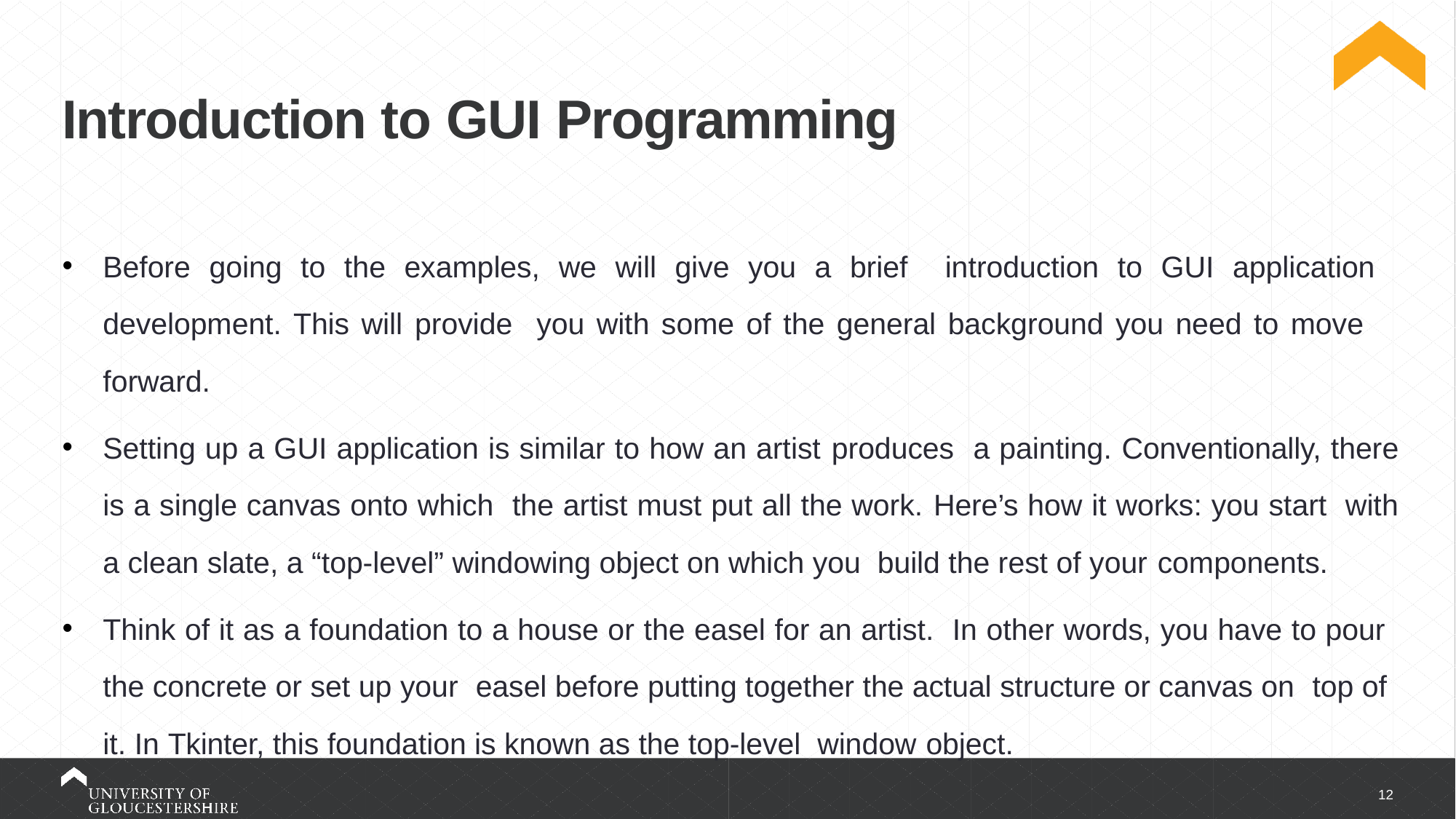

Introduction to GUI Programming
Before going to the examples, we will give you a brief  introduction to GUI application development. This will provide  you with some of the general background you need to move  forward.
Setting up a GUI application is similar to how an artist produces  a painting. Conventionally, there is a single canvas onto which  the artist must put all the work. Here’s how it works: you start  with a clean slate, a “top-level” windowing object on which you  build the rest of your components.
Think of it as a foundation to a house or the easel for an artist.  In other words, you have to pour the concrete or set up your  easel before putting together the actual structure or canvas on  top of it. In Tkinter, this foundation is known as the top-level  window object.